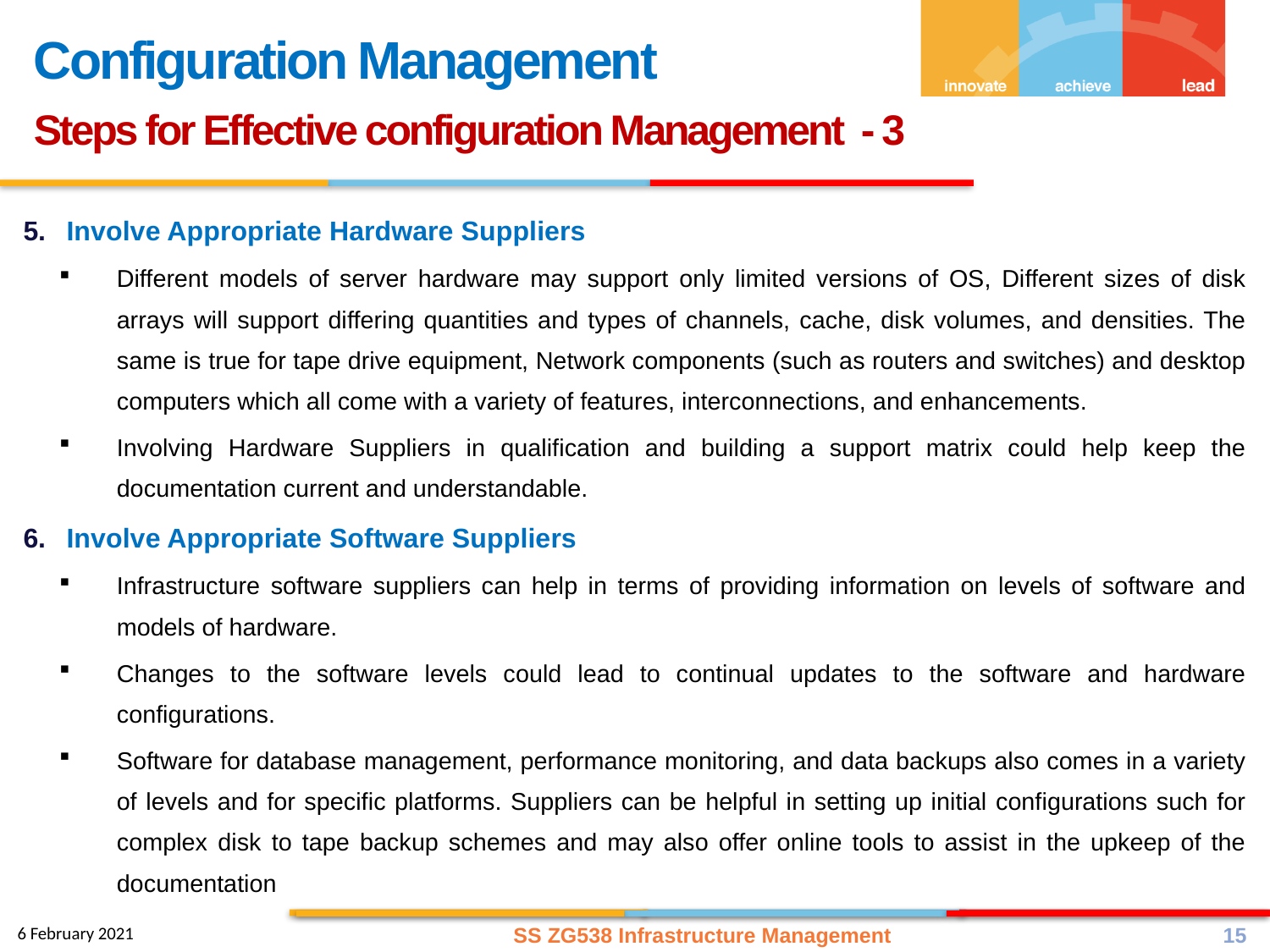

Configuration Management
Steps for Effective configuration Management  - 3
Involve Appropriate Hardware Suppliers
Different models of server hardware may support only limited versions of OS, Different sizes of disk arrays will support differing quantities and types of channels, cache, disk volumes, and densities. The same is true for tape drive equipment, Network components (such as routers and switches) and desktop computers which all come with a variety of features, interconnections, and enhancements.
Involving Hardware Suppliers in qualification and building a support matrix could help keep the documentation current and understandable.
Involve Appropriate Software Suppliers
Infrastructure software suppliers can help in terms of providing information on levels of software and models of hardware.
Changes to the software levels could lead to continual updates to the software and hardware configurations.
Software for database management, performance monitoring, and data backups also comes in a variety of levels and for specific platforms. Suppliers can be helpful in setting up initial configurations such for complex disk to tape backup schemes and may also offer online tools to assist in the upkeep of the documentation

SS ZG538 Infrastructure Management
15